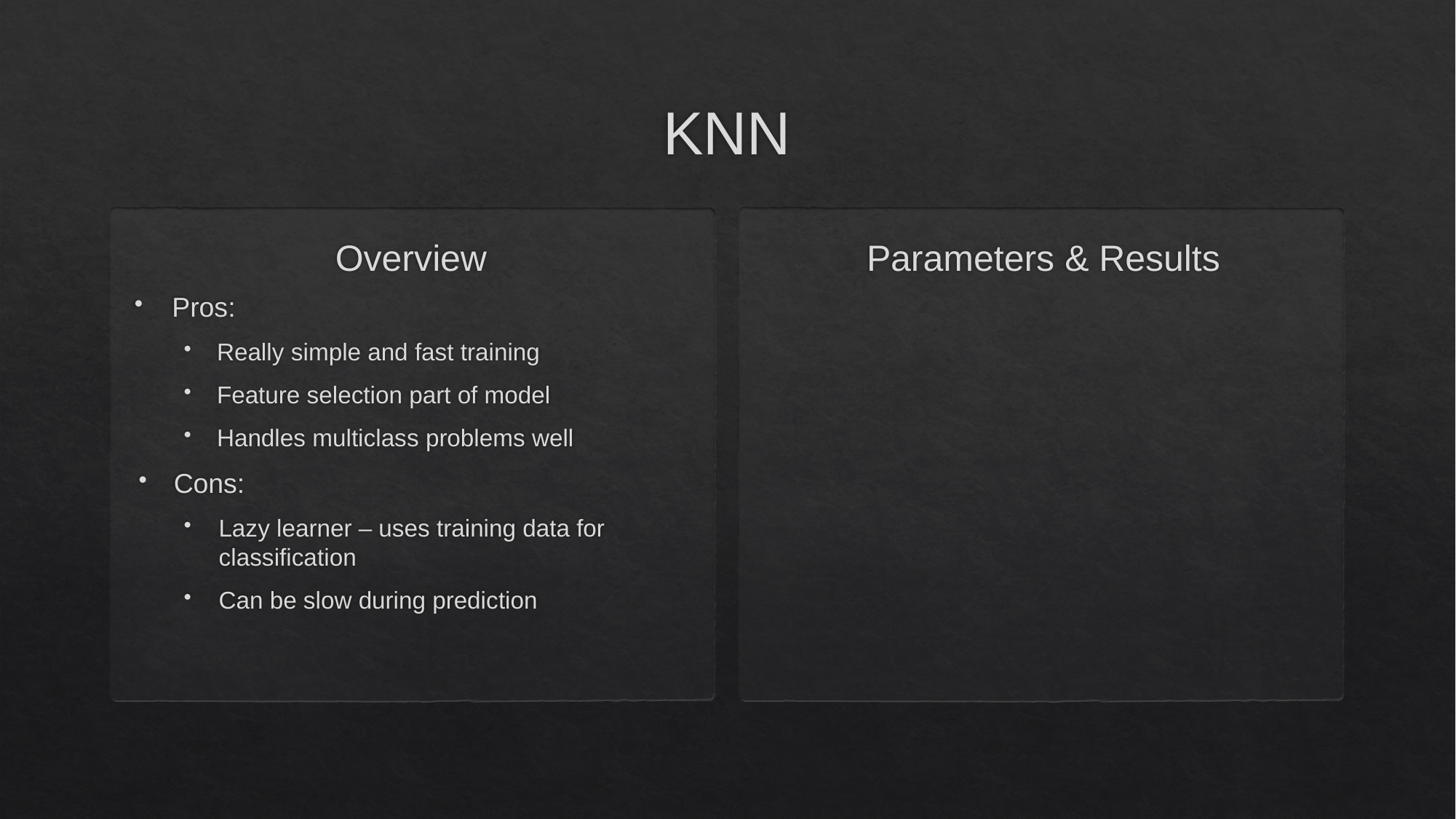

# KNN
Overview
Parameters & Results
Pros:
Really simple and fast training
Feature selection part of model
Handles multiclass problems well
Cons:
Lazy learner – uses training data for classification
Can be slow during prediction